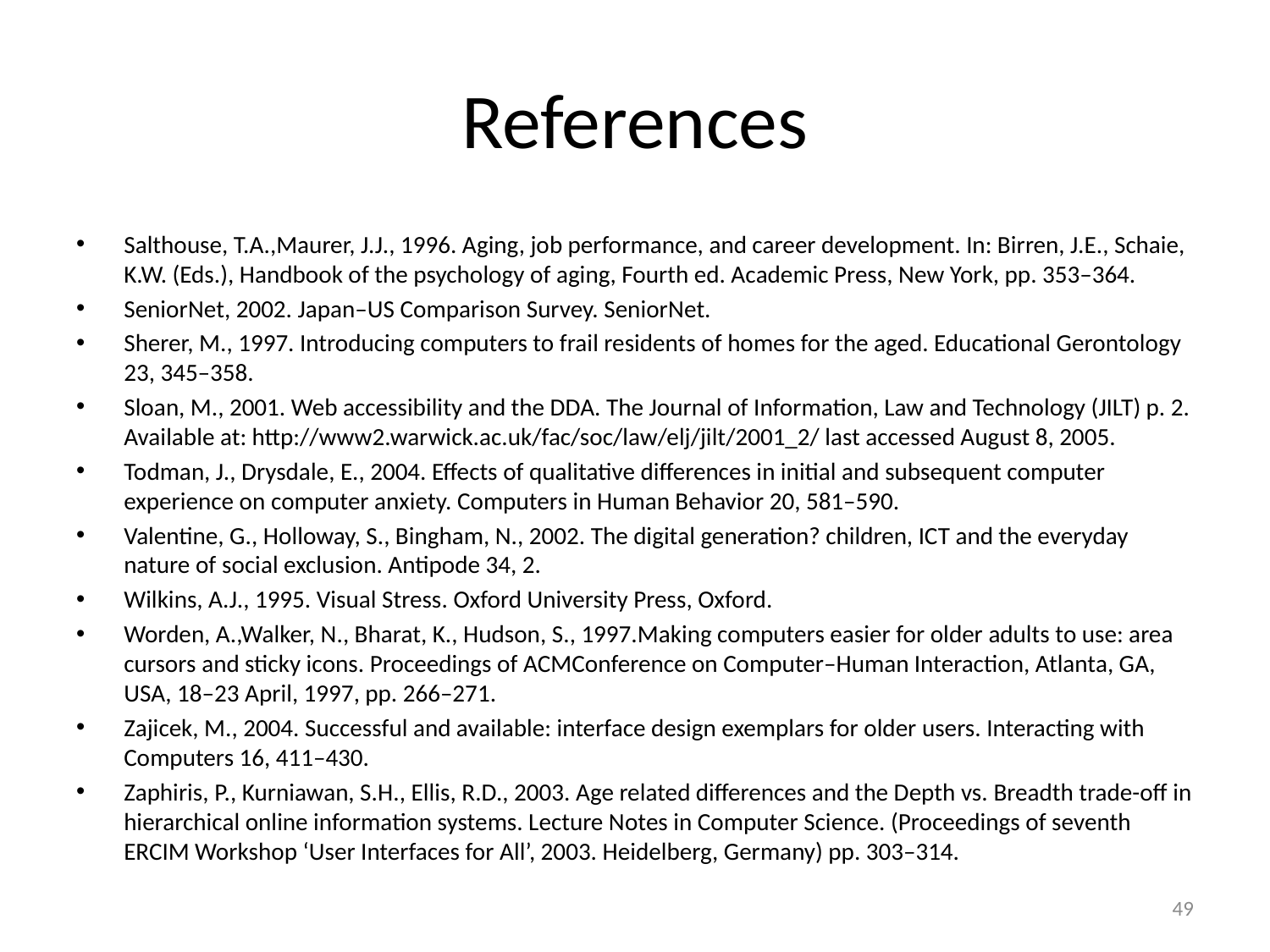

# References
Salthouse, T.A.,Maurer, J.J., 1996. Aging, job performance, and career development. In: Birren, J.E., Schaie, K.W. (Eds.), Handbook of the psychology of aging, Fourth ed. Academic Press, New York, pp. 353–364.
SeniorNet, 2002. Japan–US Comparison Survey. SeniorNet.
Sherer, M., 1997. Introducing computers to frail residents of homes for the aged. Educational Gerontology 23, 345–358.
Sloan, M., 2001. Web accessibility and the DDA. The Journal of Information, Law and Technology (JILT) p. 2. Available at: http://www2.warwick.ac.uk/fac/soc/law/elj/jilt/2001_2/ last accessed August 8, 2005.
Todman, J., Drysdale, E., 2004. Effects of qualitative differences in initial and subsequent computer experience on computer anxiety. Computers in Human Behavior 20, 581–590.
Valentine, G., Holloway, S., Bingham, N., 2002. The digital generation? children, ICT and the everyday nature of social exclusion. Antipode 34, 2.
Wilkins, A.J., 1995. Visual Stress. Oxford University Press, Oxford.
Worden, A.,Walker, N., Bharat, K., Hudson, S., 1997.Making computers easier for older adults to use: area cursors and sticky icons. Proceedings of ACMConference on Computer–Human Interaction, Atlanta, GA, USA, 18–23 April, 1997, pp. 266–271.
Zajicek, M., 2004. Successful and available: interface design exemplars for older users. Interacting with Computers 16, 411–430.
Zaphiris, P., Kurniawan, S.H., Ellis, R.D., 2003. Age related differences and the Depth vs. Breadth trade-off in hierarchical online information systems. Lecture Notes in Computer Science. (Proceedings of seventh ERCIM Workshop ‘User Interfaces for All’, 2003. Heidelberg, Germany) pp. 303–314.
49